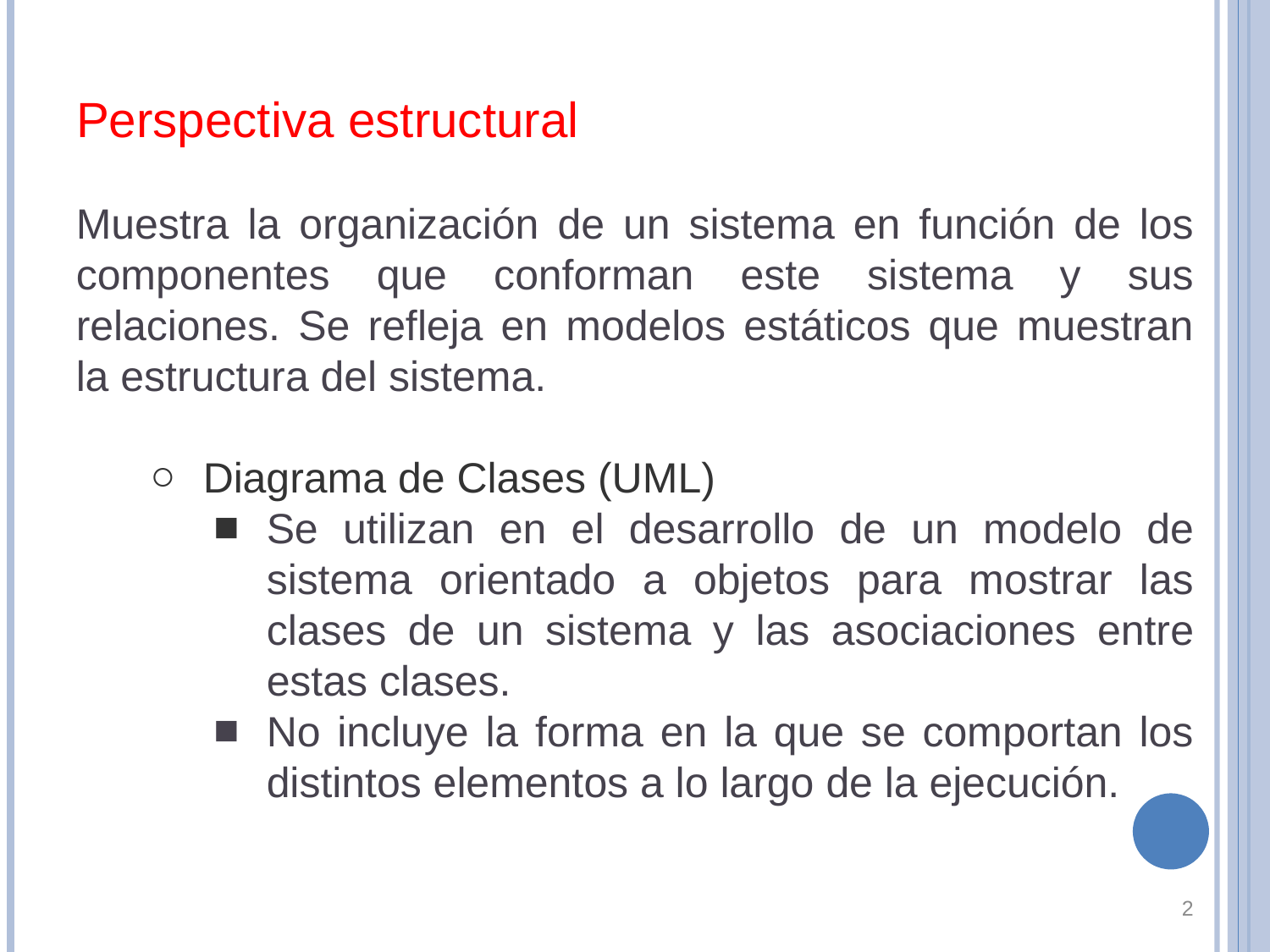

Perspectiva estructural
Muestra la organización de un sistema en función de los componentes que conforman este sistema y sus relaciones. Se refleja en modelos estáticos que muestran la estructura del sistema.

Diagrama de Clases (UML)
Se utilizan en el desarrollo de un modelo de sistema orientado a objetos para mostrar las clases de un sistema y las asociaciones entre estas clases.
No incluye la forma en la que se comportan los distintos elementos a lo largo de la ejecución.

2